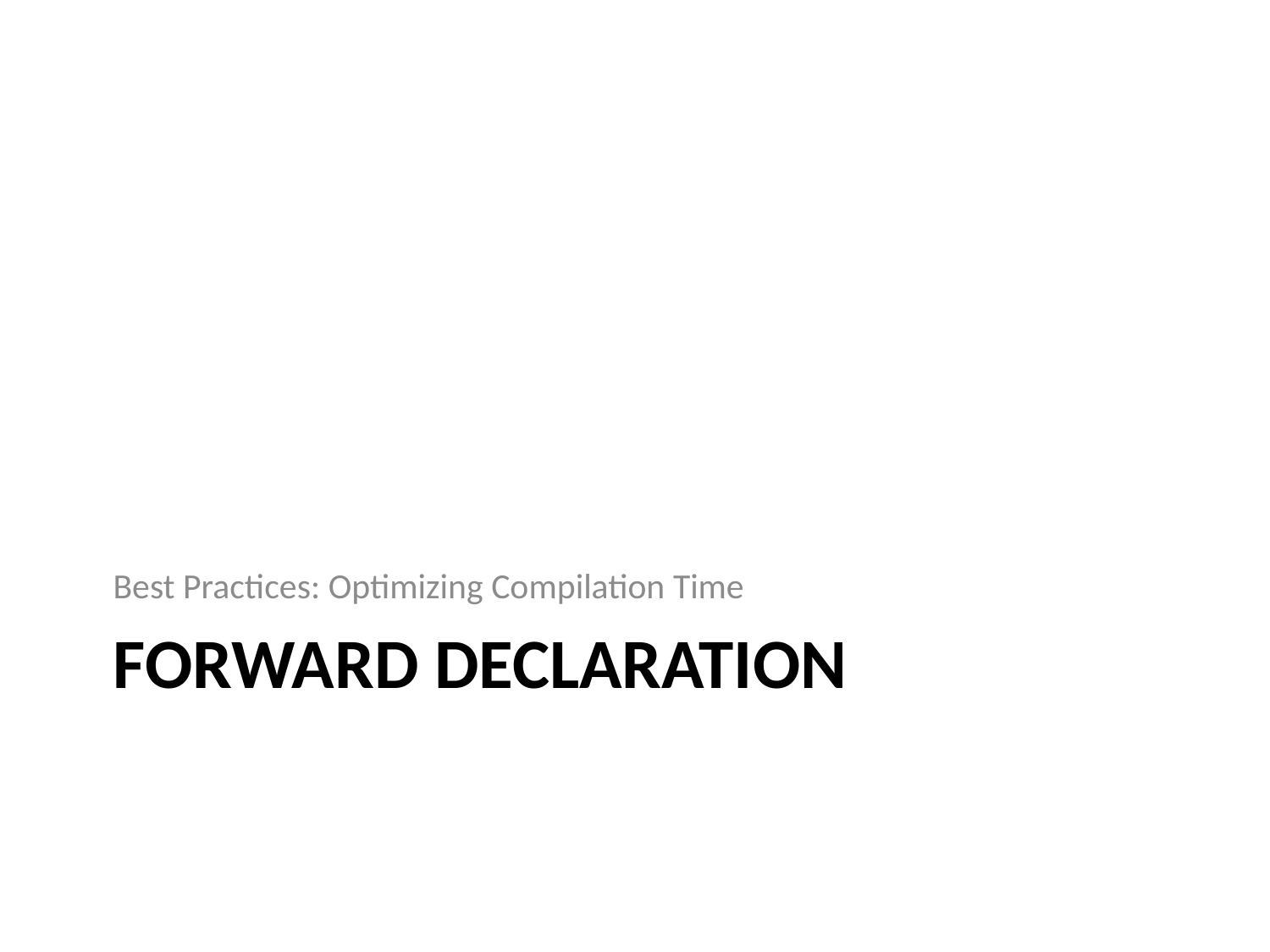

Best Practices: Optimizing Compilation Time
# Forward Declaration